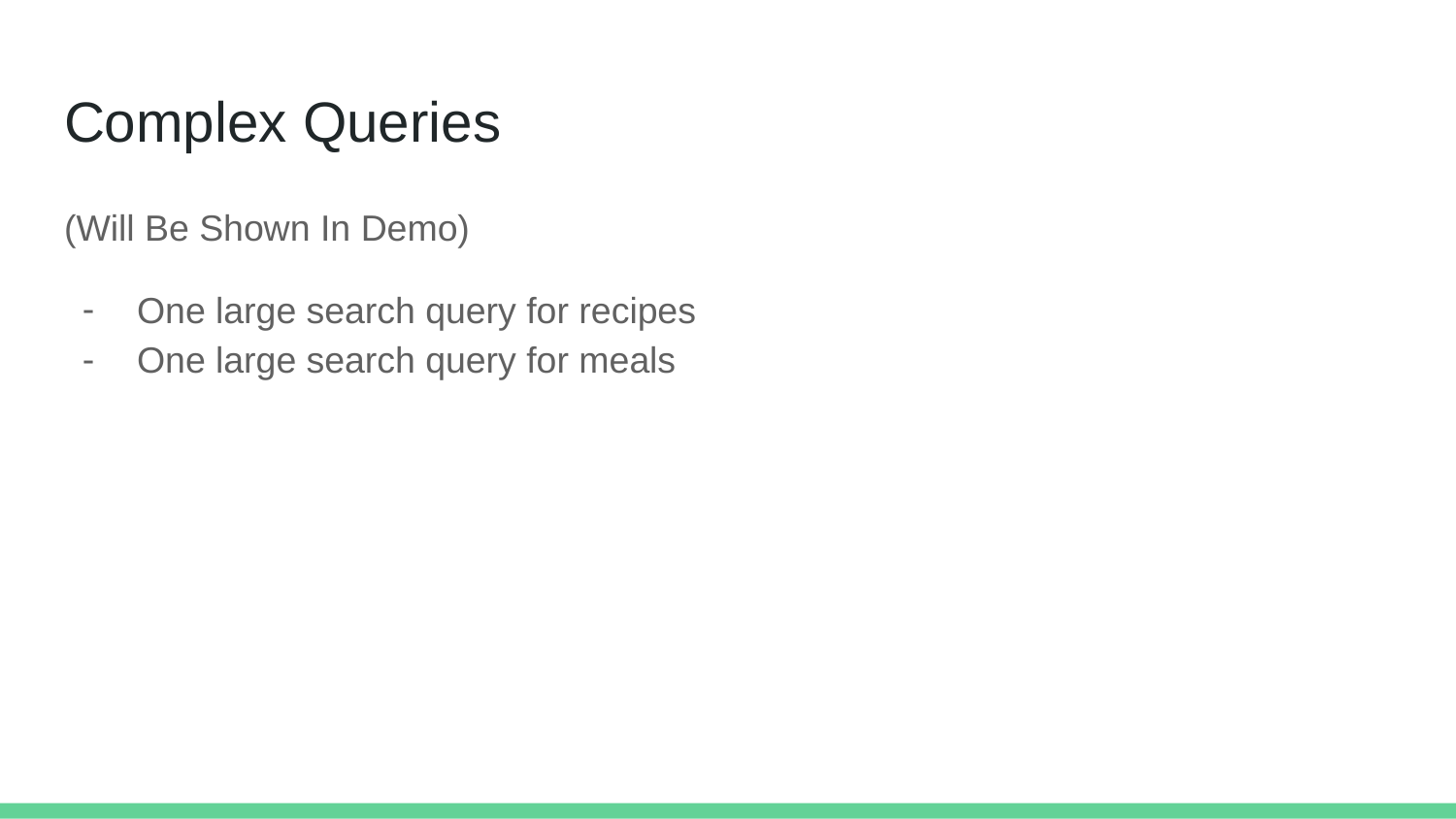

# Complex Queries
(Will Be Shown In Demo)
One large search query for recipes
One large search query for meals